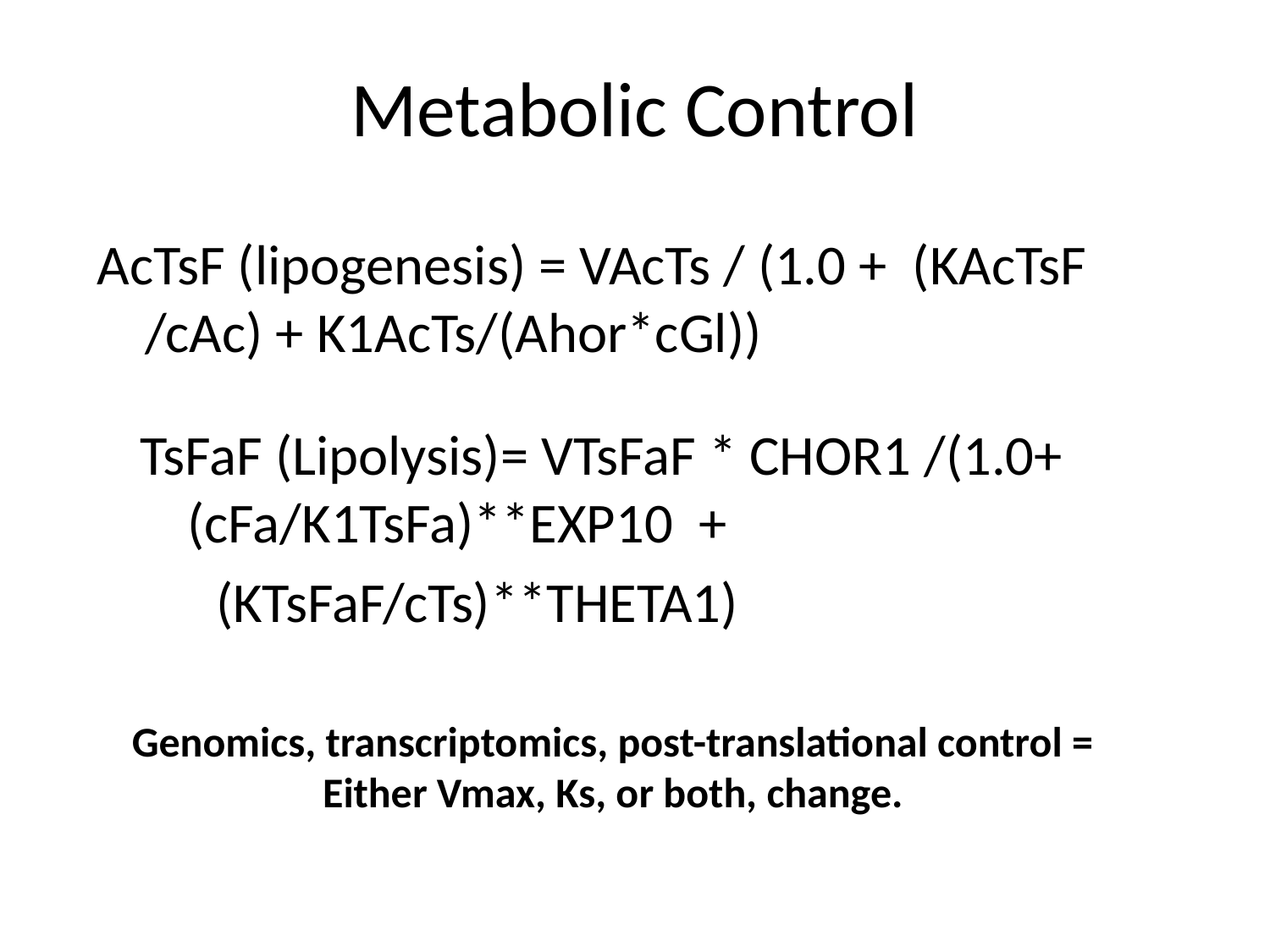

# Metabolic Control
AcTsF (lipogenesis) = VAcTs / (1.0 +  (KAcTsF /cAc) + K1AcTs/(Ahor*cGl))

TsFaF (Lipolysis)= VTsFaF * CHOR1 /(1.0+(cFa/K1TsFa)**EXP10  +
      (KTsFaF/cTs)**THETA1)

Genomics, transcriptomics, post-translational control =
Either Vmax, Ks, or both, change.